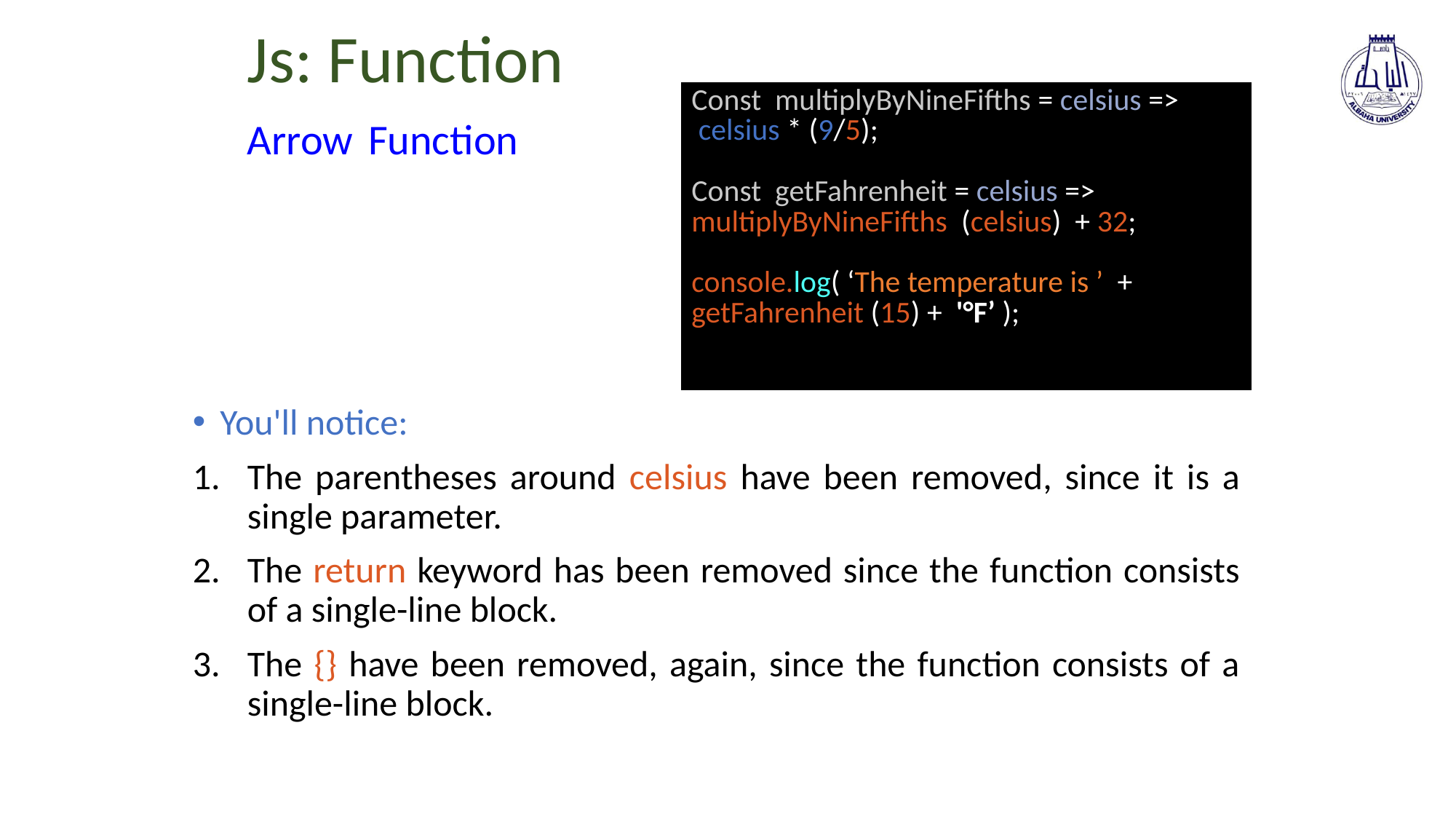

# Js: Function Arrow Function
| Const multiplyByNineFifths = celsius => celsius \* (9/5); Const getFahrenheit = celsius => multiplyByNineFifths (celsius) + 32; console.log( ‘The temperature is ’ + getFahrenheit (15) + '°F’ ); |
| --- |

You'll notice:
The parentheses around celsius have been removed, since it is a single parameter.
The return keyword has been removed since the function consists of a single-line block.
The {} have been removed, again, since the function consists of a single-line block.